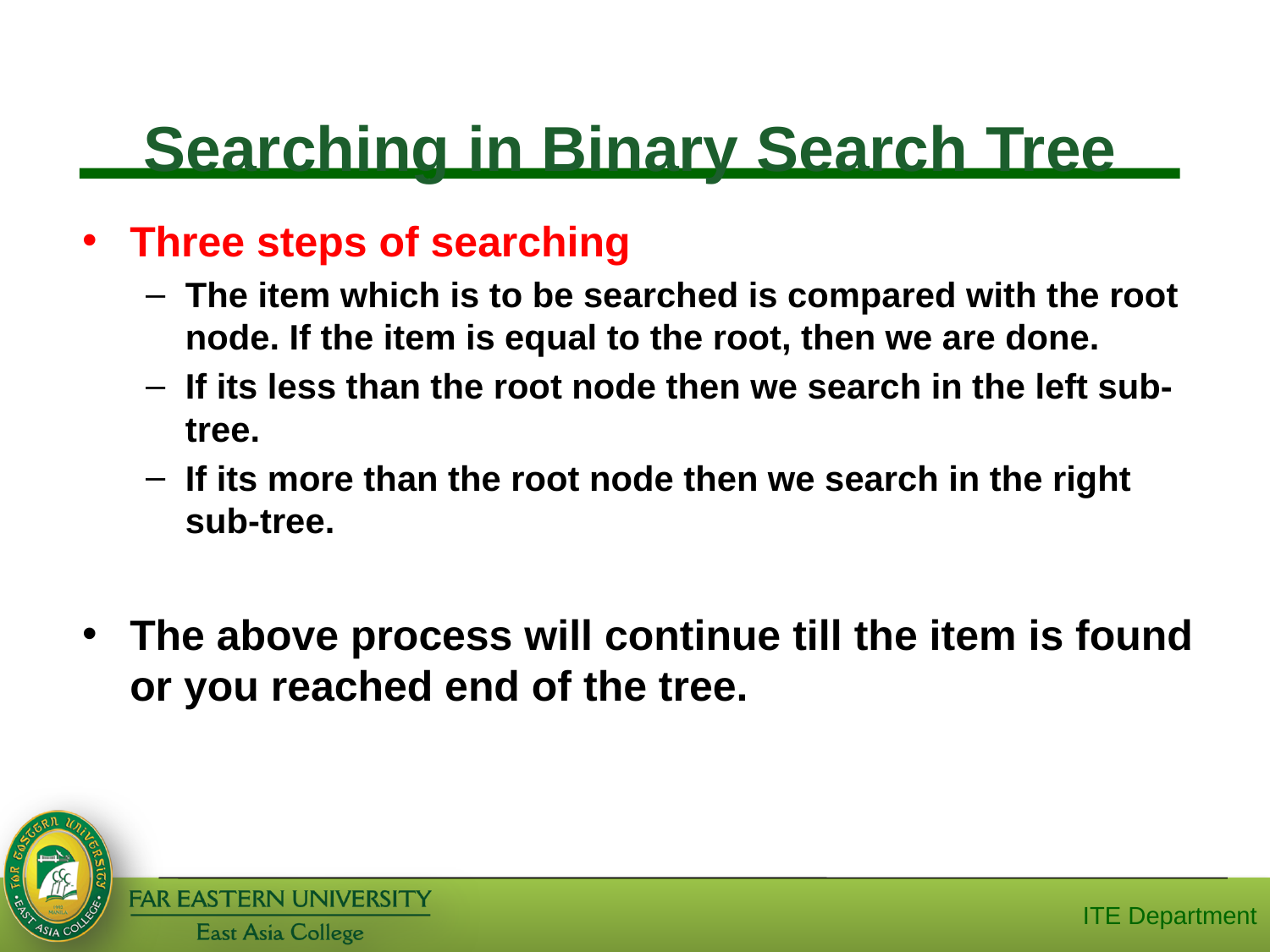

# Searching in Binary Search Tree
Three steps of searching
The item which is to be searched is compared with the root node. If the item is equal to the root, then we are done.
If its less than the root node then we search in the left sub-tree.
If its more than the root node then we search in the right sub-tree.

The above process will continue till the item is found or you reached end of the tree.